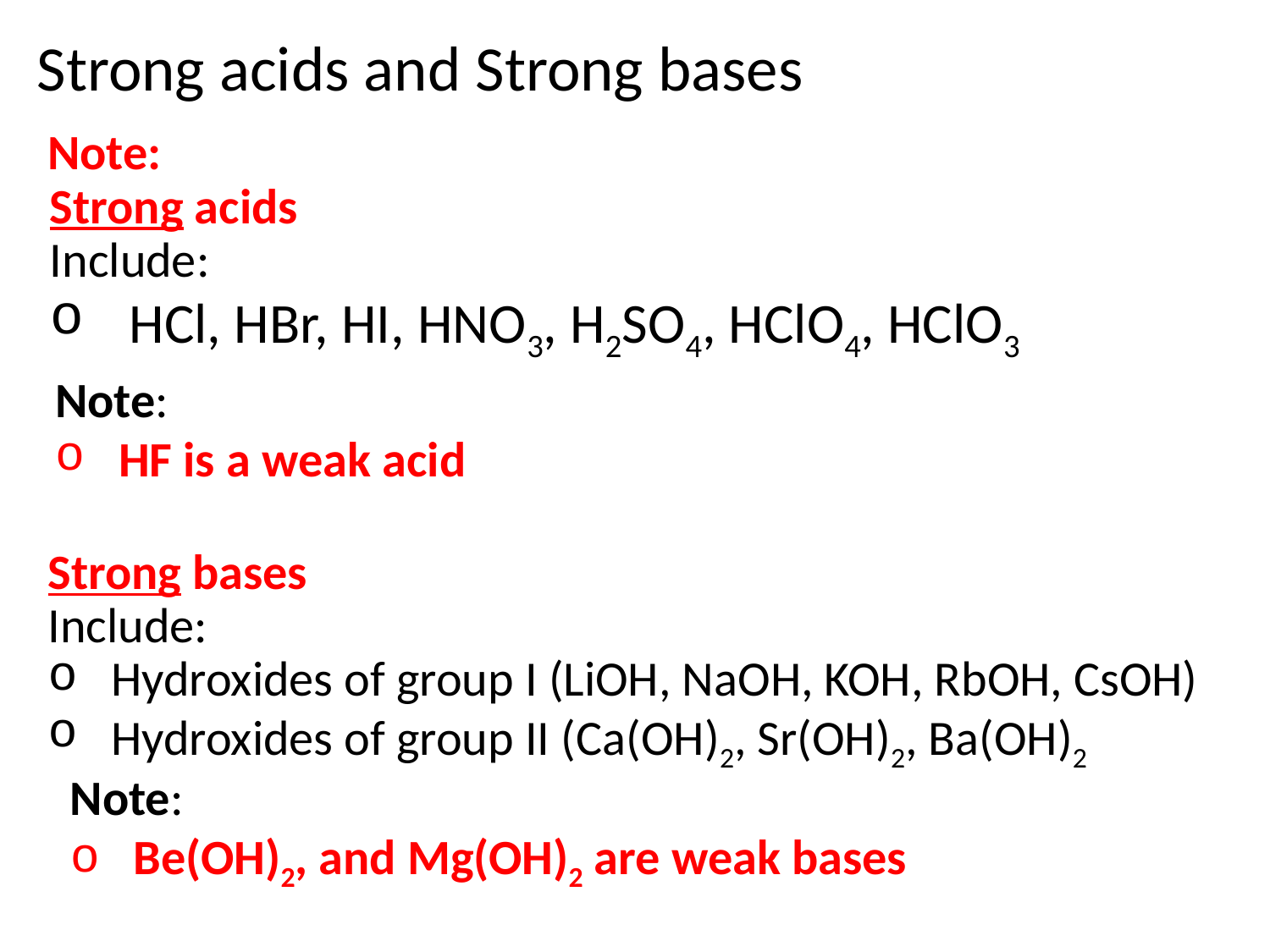

Strong acids and Strong bases
Note:
Strong acids
Include:
HCl, HBr, HI, HNO3, H2SO4, HClO4, HClO3
Note:
HF is a weak acid
Strong bases
Include:
Hydroxides of group I (LiOH, NaOH, KOH, RbOH, CsOH)
Hydroxides of group II (Ca(OH)2, Sr(OH)2, Ba(OH)2

Note:
Be(OH)2, and Mg(OH)2 are weak bases